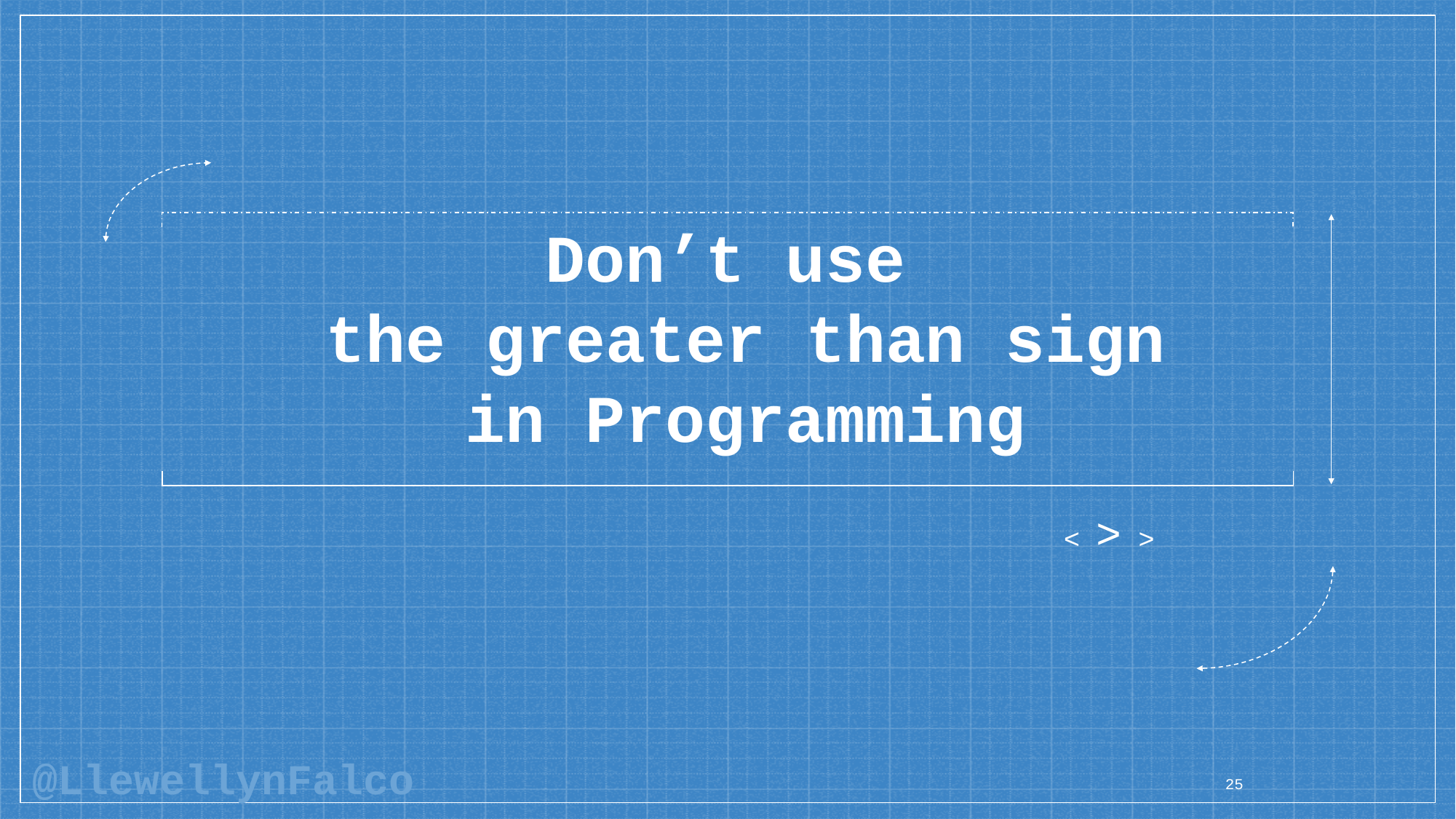

# Don’t use the greater than sign in Programming
< > >
25